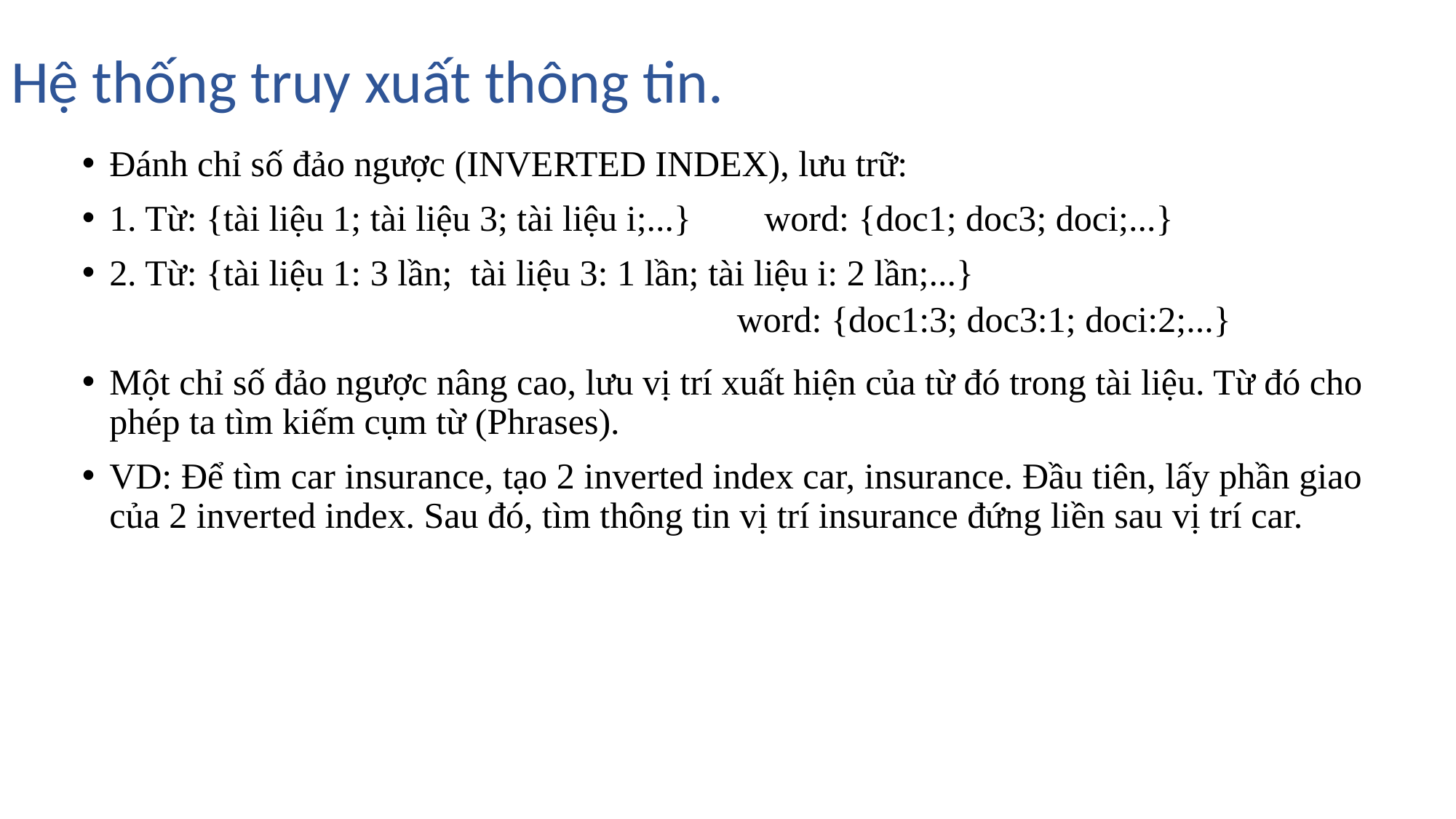

# Hệ thống truy xuất thông tin.
Đánh chỉ số đảo ngược (INVERTED INDEX), lưu trữ:
1. Từ: {tài liệu 1; tài liệu 3; tài liệu i;...}	word: {doc1; doc3; doci;...}
2. Từ: {tài liệu 1: 3 lần;  tài liệu 3: 1 lần; tài liệu i: 2 lần;...}
		word: {doc1:3; doc3:1; doci:2;...}

Một chỉ số đảo ngược nâng cao, lưu vị trí xuất hiện của từ đó trong tài liệu. Từ đó cho phép ta tìm kiếm cụm từ (Phrases).
VD: Để tìm car insurance, tạo 2 inverted index car, insurance. Đầu tiên, lấy phần giao của 2 inverted index. Sau đó, tìm thông tin vị trí insurance đứng liền sau vị trí car.